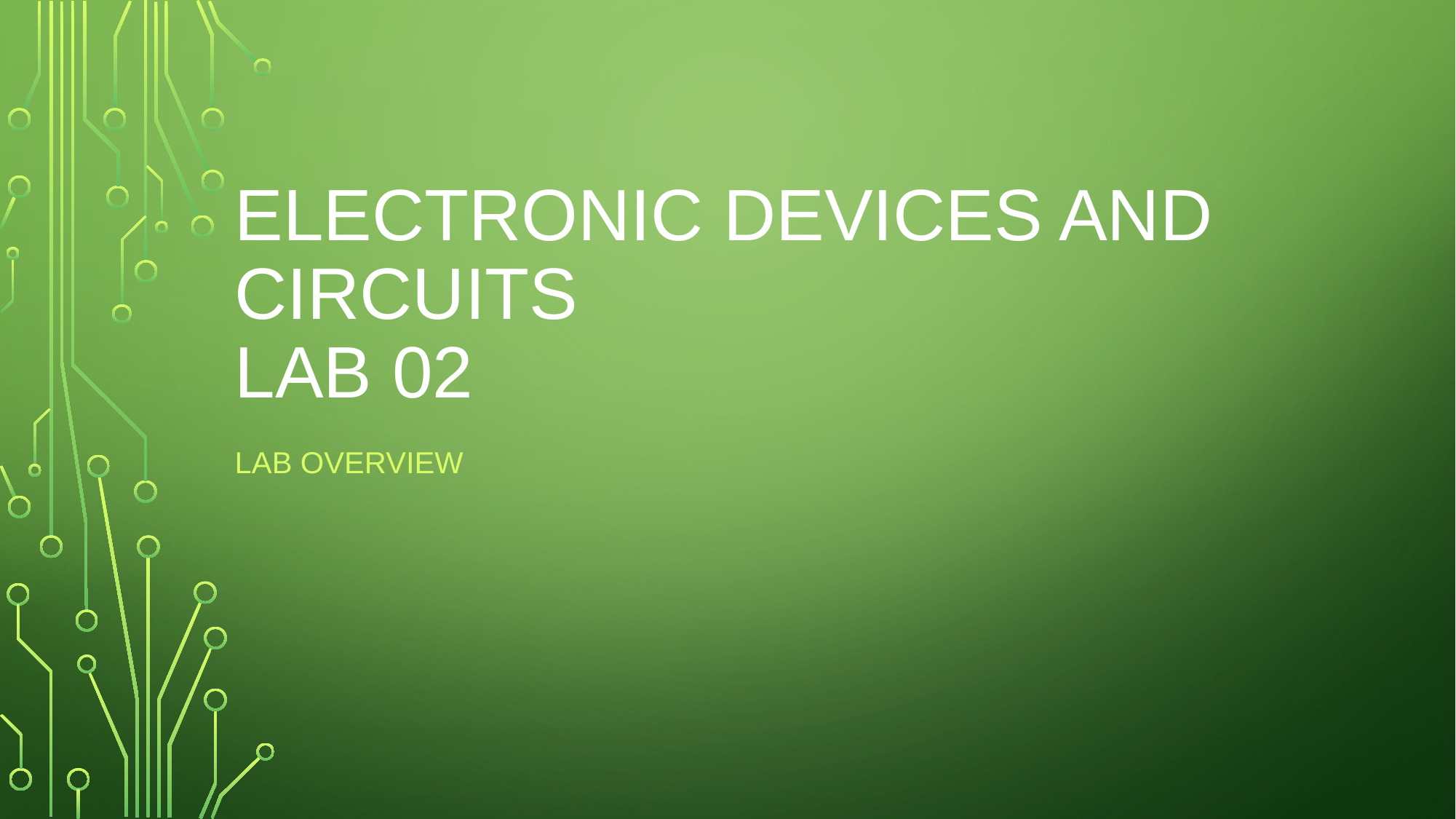

# Electronic Devices and Circuits Lab 02
Lab overview